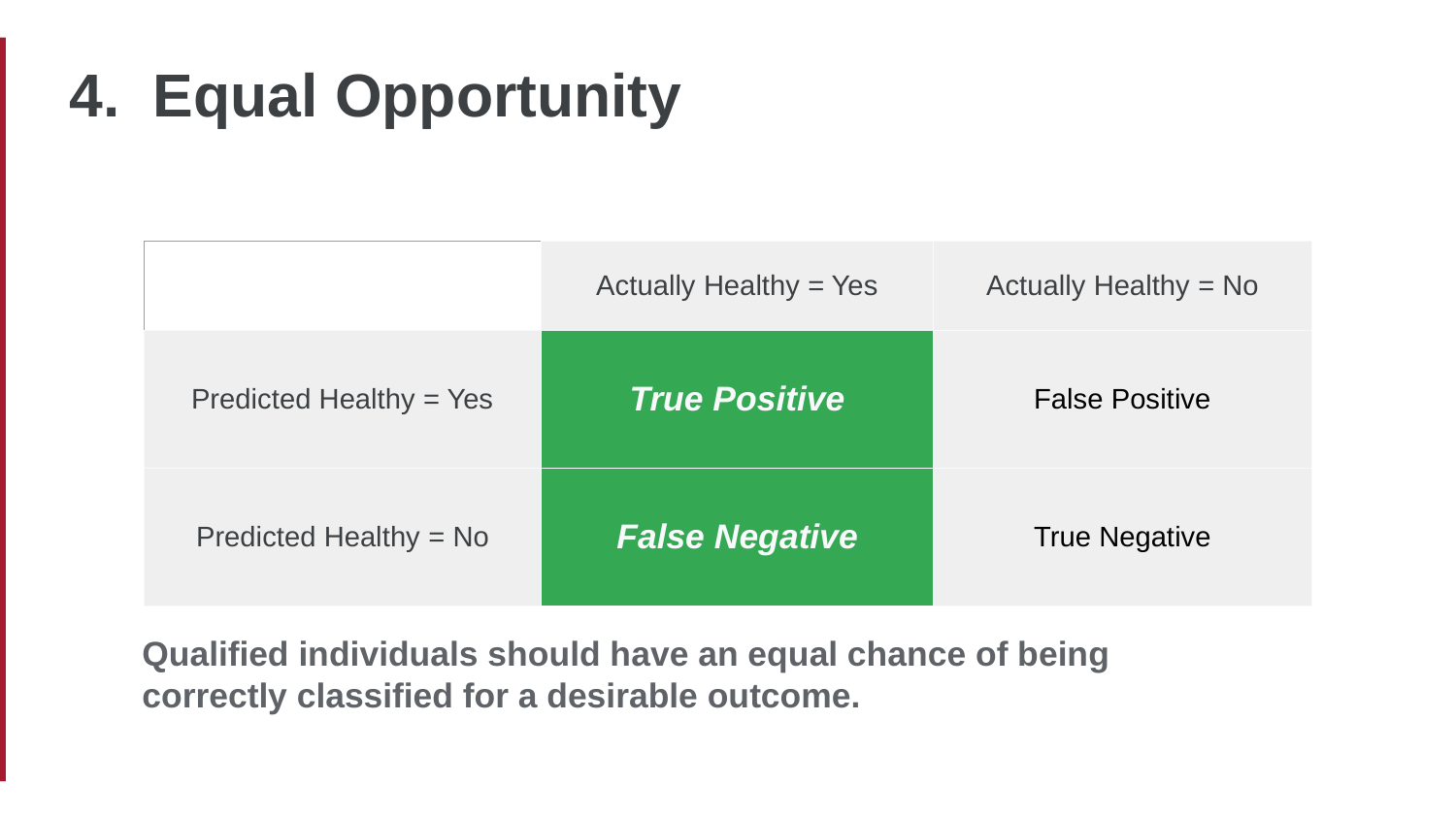

4.  Equal Opportunity
|  | Actually Healthy = Yes | Actually Healthy = No |
| --- | --- | --- |
| Predicted Healthy = Yes | True Positive | False Positive |
| Predicted Healthy = No | False Negative | True Negative |
Qualified individuals should have an equal chance of being correctly classified for a desirable outcome.